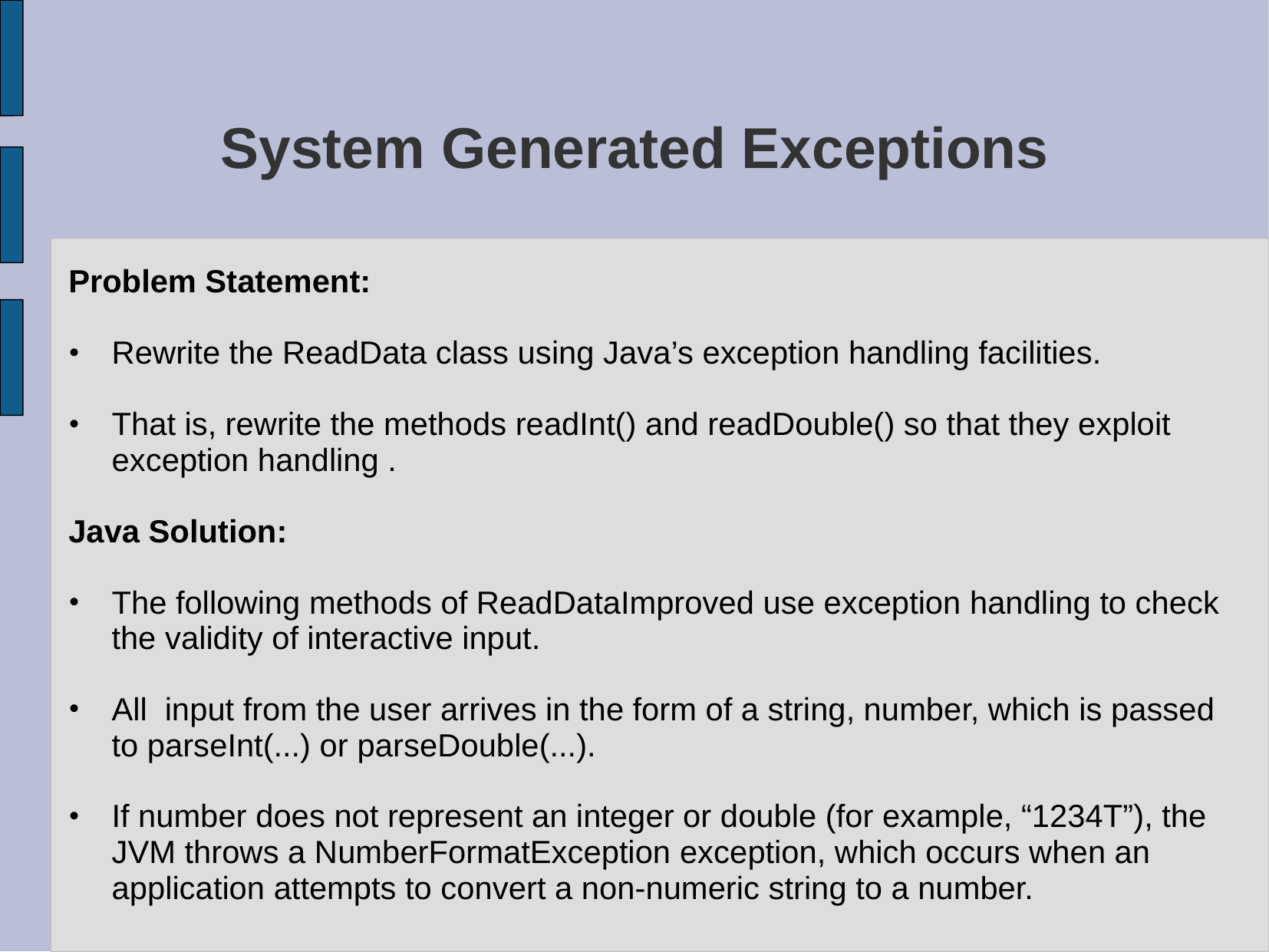

# System Generated Exceptions
Problem Statement:

Rewrite the ReadData class using Java’s exception handling facilities.

That is, rewrite the methods readInt() and readDouble() so that they exploit exception handling .

Java Solution:

The following methods of ReadDataImproved use exception handling to check the validity of interactive input.

All  input from the user arrives in the form of a string, number, which is passed to parseInt(...) or parseDouble(...).

If number does not represent an integer or double (for example, “1234T”), the JVM throws a NumberFormatException exception, which occurs when an application attempts to convert a non-numeric string to a number.